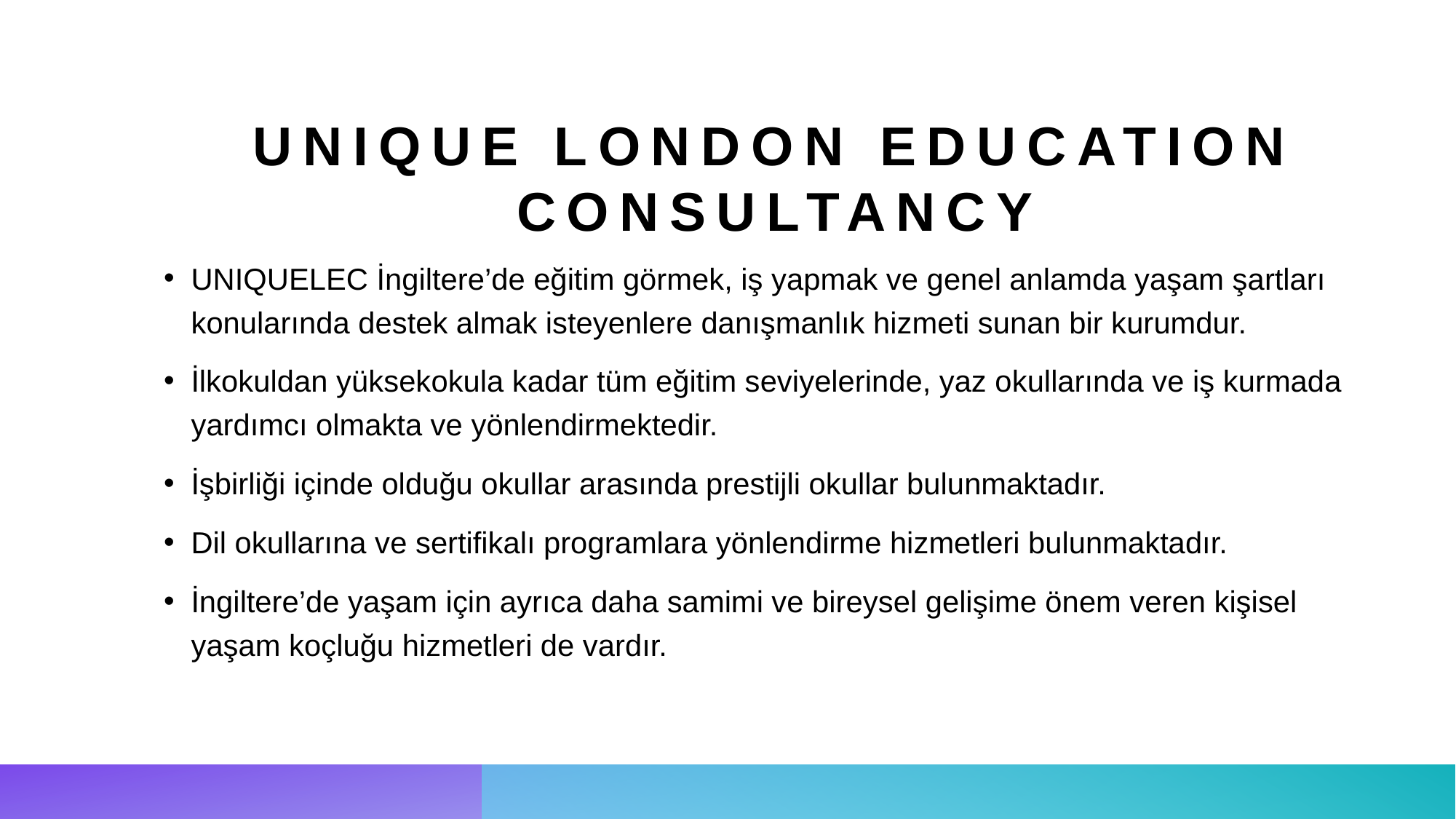

# UNIQUE LONDON EDUCATION CONSULTANCY
UNIQUELEC İngiltere’de eğitim görmek, iş yapmak ve genel anlamda yaşam şartları konularında destek almak isteyenlere danışmanlık hizmeti sunan bir kurumdur.
İlkokuldan yüksekokula kadar tüm eğitim seviyelerinde, yaz okullarında ve iş kurmada yardımcı olmakta ve yönlendirmektedir.
İşbirliği içinde olduğu okullar arasında prestijli okullar bulunmaktadır.
Dil okullarına ve sertifikalı programlara yönlendirme hizmetleri bulunmaktadır.
İngiltere’de yaşam için ayrıca daha samimi ve bireysel gelişime önem veren kişisel yaşam koçluğu hizmetleri de vardır.